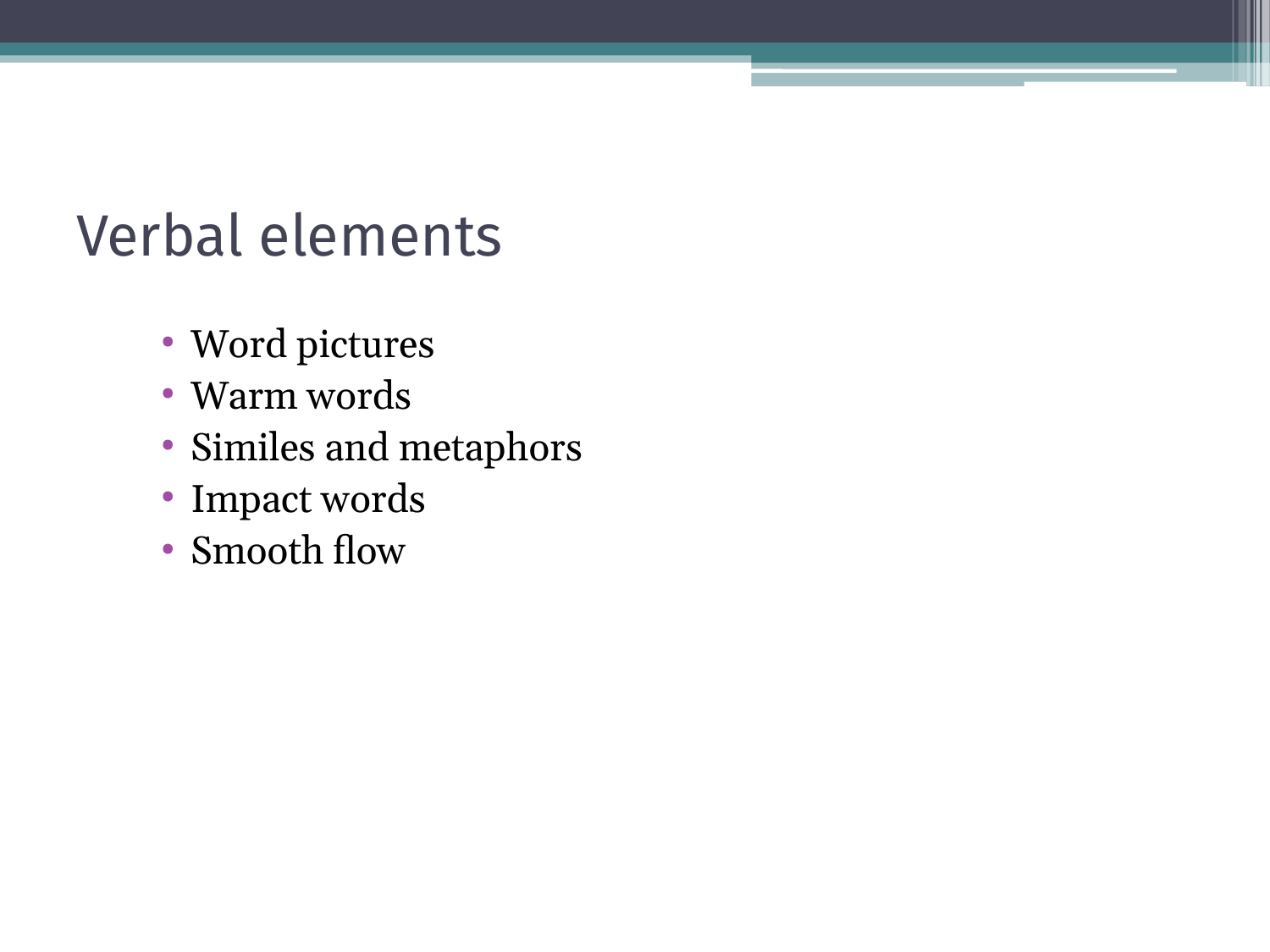

# Verbal elements
Word pictures
Warm words
Similes and metaphors
Impact words
Smooth ﬂow